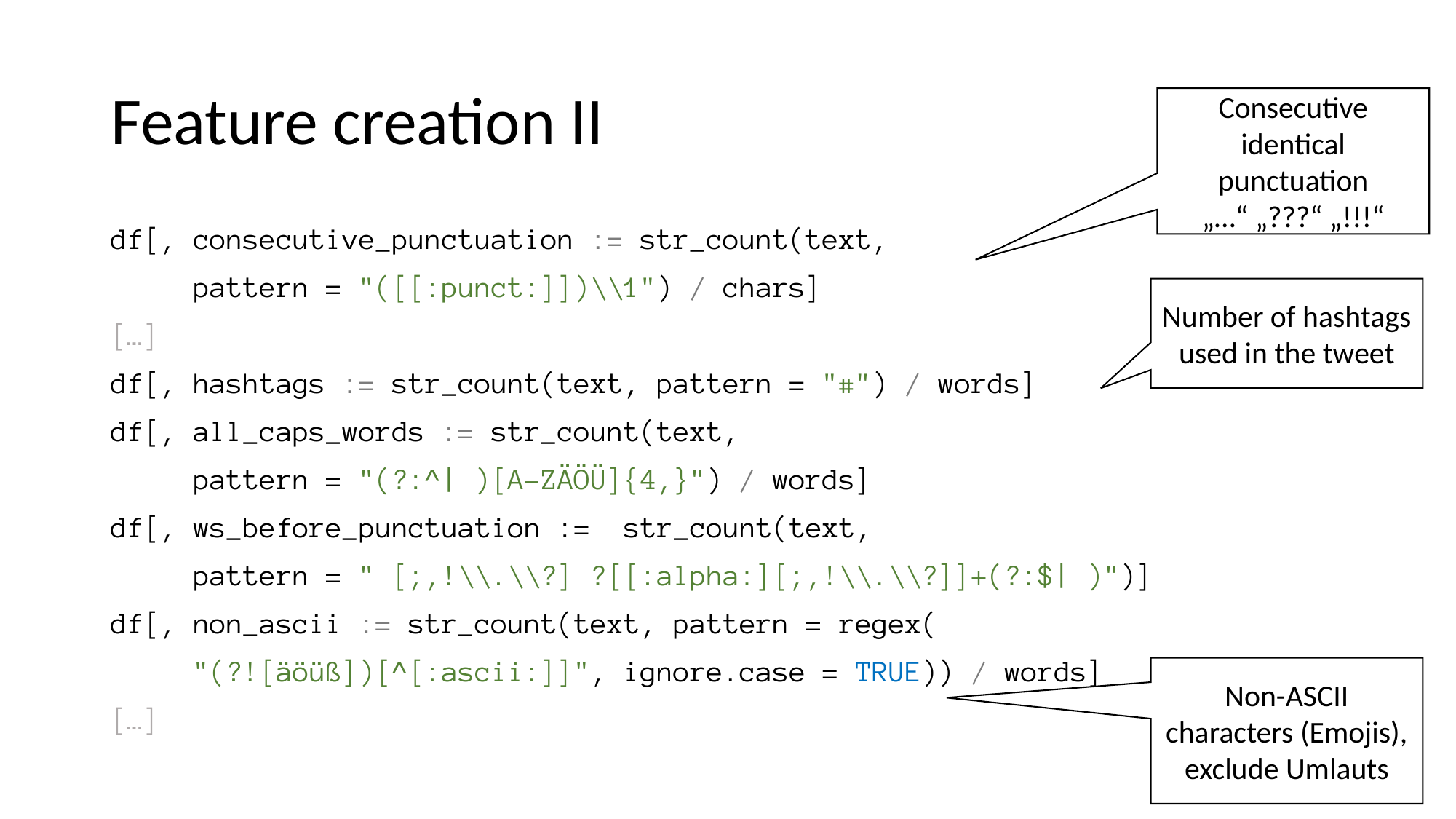

# Feature creation II
Consecutive identical punctuation
„…“ „???“ „!!!“
df[, consecutive_punctuation := str_count(text,
     pattern = "([[:punct:]])\\1") / chars]
[…]
df[, hashtags := str_count(text, pattern = "#") / words]
df[, all_caps_words := str_count(text,
     pattern = "(?:^| )[A-ZÄÖÜ]{4,}") / words]
df[, ws_before_punctuation :=  str_count(text,
     pattern = " [;,!\\.\\?] ?[[:alpha:][;,!\\.\\?]]+(?:$| )")]
df[, non_ascii := str_count(text, pattern = regex(
     "(?![äöüß])[^[:ascii:]]", ignore.case = TRUE)) / words]
[…]

Number of hashtags used in the tweet
Non-ASCII characters (Emojis), exclude Umlauts